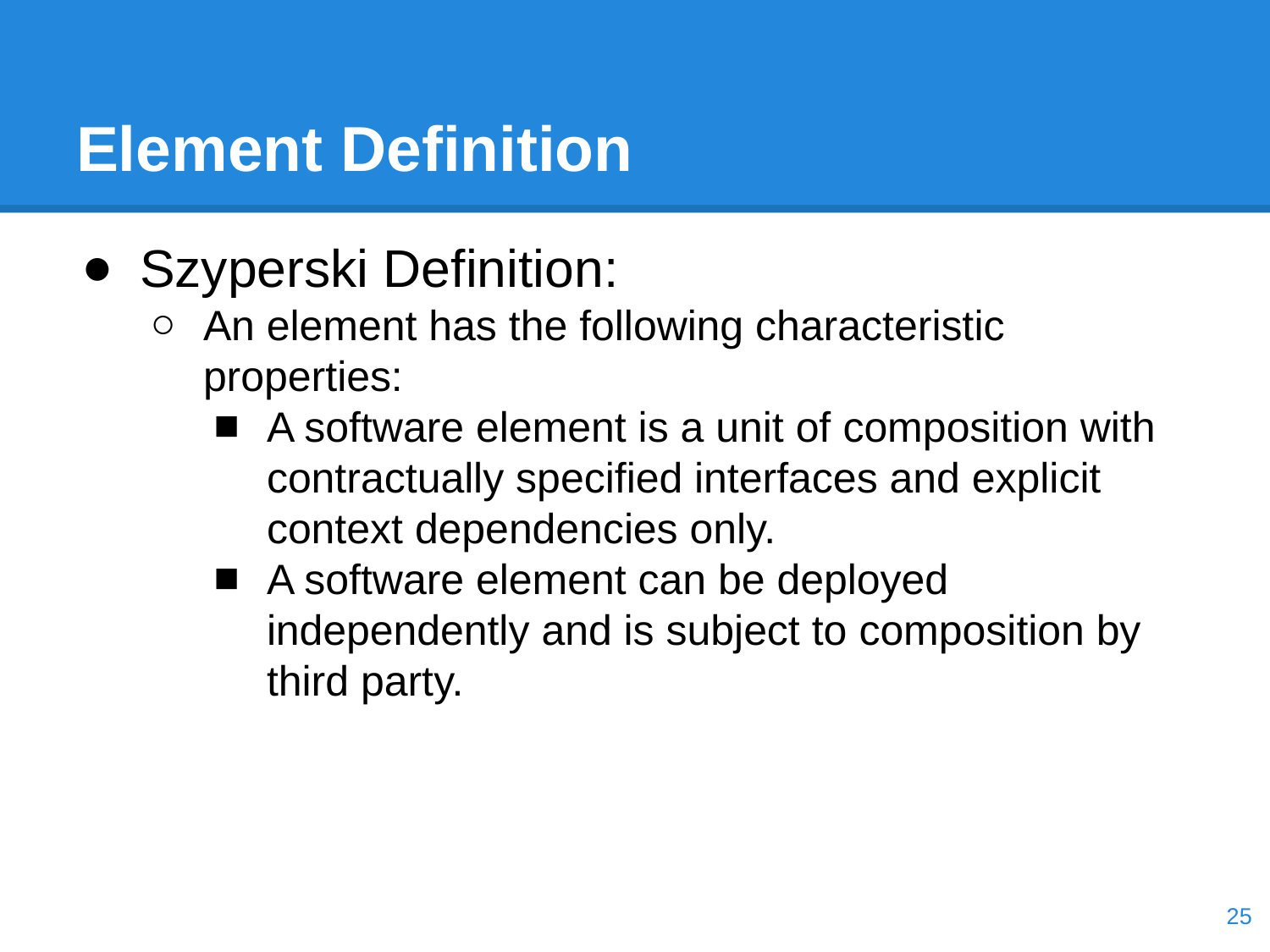

# Element Definition
Szyperski Definition:
An element has the following characteristic properties:
A software element is a unit of composition with contractually specified interfaces and explicit context dependencies only.
A software element can be deployed independently and is subject to composition by third party.
25